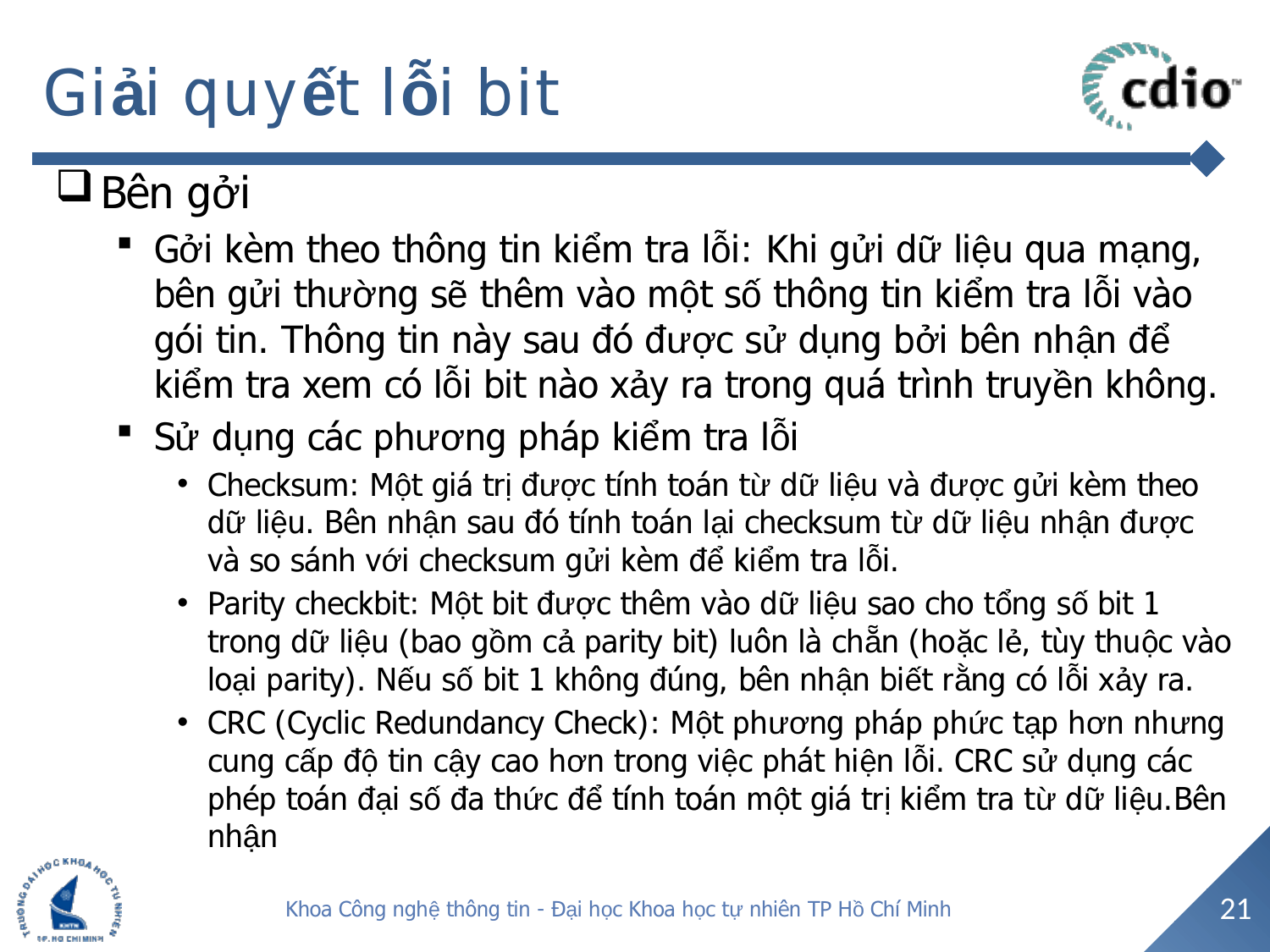

# Giải quyết lỗi bit
Bên gởi
Gởi kèm theo thông tin kiểm tra lỗi: Khi gửi dữ liệu qua mạng, bên gửi thường sẽ thêm vào một số thông tin kiểm tra lỗi vào gói tin. Thông tin này sau đó được sử dụng bởi bên nhận để kiểm tra xem có lỗi bit nào xảy ra trong quá trình truyền không.
Sử dụng các phương pháp kiểm tra lỗi
Checksum: Một giá trị được tính toán từ dữ liệu và được gửi kèm theo dữ liệu. Bên nhận sau đó tính toán lại checksum từ dữ liệu nhận được và so sánh với checksum gửi kèm để kiểm tra lỗi.
Parity checkbit: Một bit được thêm vào dữ liệu sao cho tổng số bit 1 trong dữ liệu (bao gồm cả parity bit) luôn là chẵn (hoặc lẻ, tùy thuộc vào loại parity). Nếu số bit 1 không đúng, bên nhận biết rằng có lỗi xảy ra.
CRC (Cyclic Redundancy Check): Một phương pháp phức tạp hơn nhưng cung cấp độ tin cậy cao hơn trong việc phát hiện lỗi. CRC sử dụng các phép toán đại số đa thức để tính toán một giá trị kiểm tra từ dữ liệu.Bên nhận
21
Khoa Công nghệ thông tin - Đại học Khoa học tự nhiên TP Hồ Chí Minh